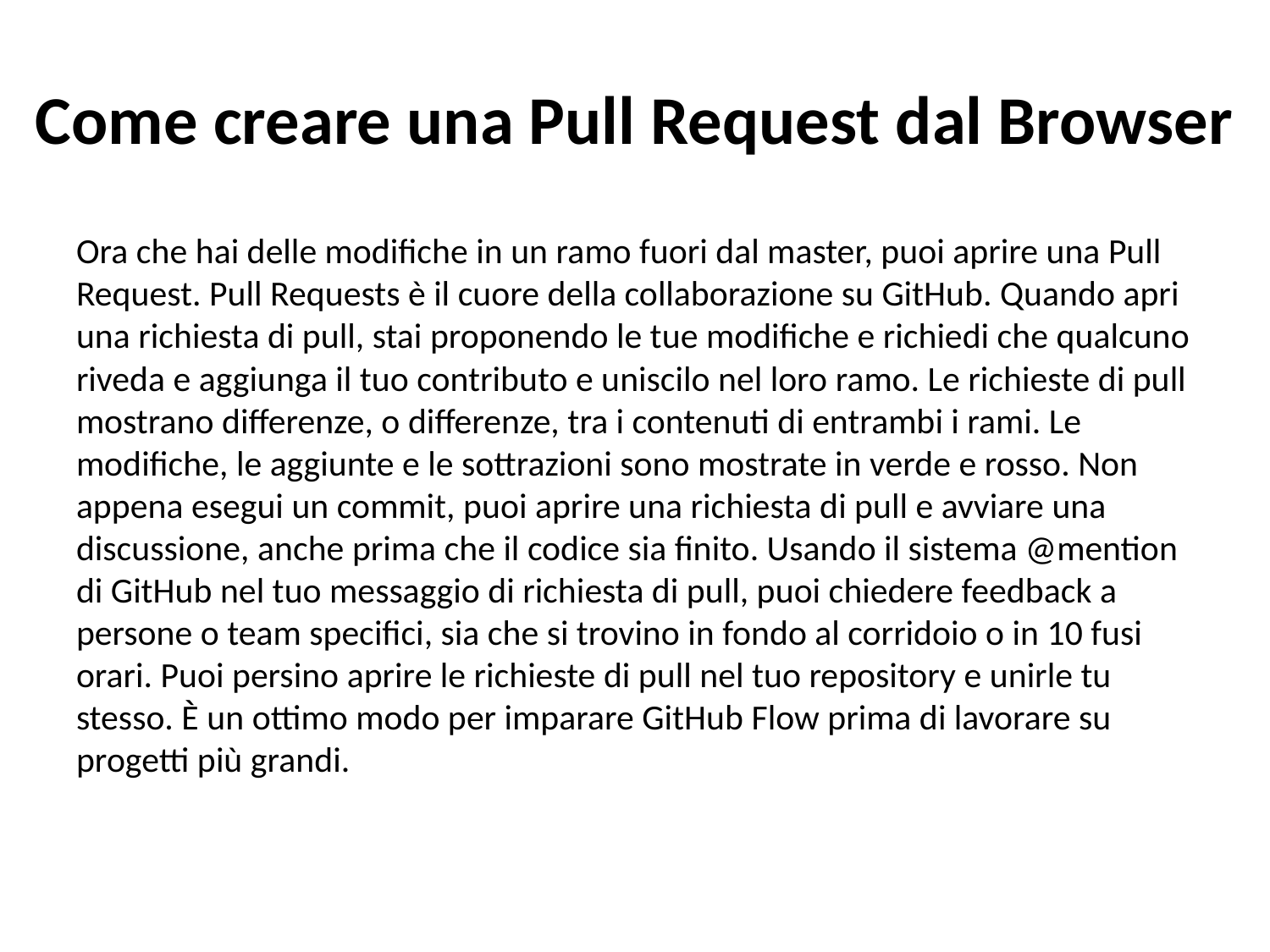

# Come creare una Pull Request dal Browser
Ora che hai delle modifiche in un ramo fuori dal master, puoi aprire una Pull Request. Pull Requests è il cuore della collaborazione su GitHub. Quando apri una richiesta di pull, stai proponendo le tue modifiche e richiedi che qualcuno riveda e aggiunga il tuo contributo e uniscilo nel loro ramo. Le richieste di pull mostrano differenze, o differenze, tra i contenuti di entrambi i rami. Le modifiche, le aggiunte e le sottrazioni sono mostrate in verde e rosso. Non appena esegui un commit, puoi aprire una richiesta di pull e avviare una discussione, anche prima che il codice sia finito. Usando il sistema @mention di GitHub nel tuo messaggio di richiesta di pull, puoi chiedere feedback a persone o team specifici, sia che si trovino in fondo al corridoio o in 10 fusi orari. Puoi persino aprire le richieste di pull nel tuo repository e unirle tu stesso. È un ottimo modo per imparare GitHub Flow prima di lavorare su progetti più grandi.